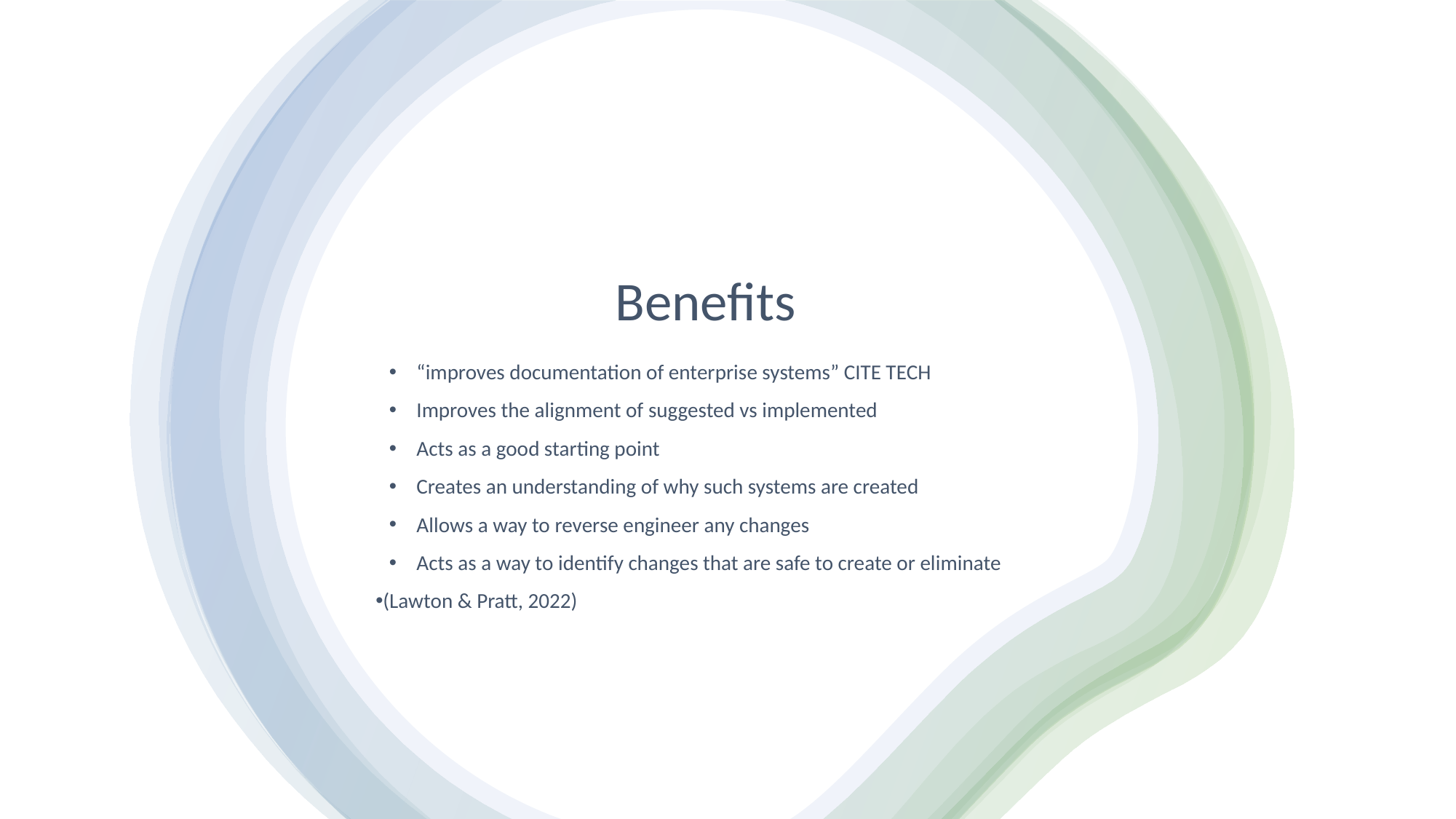

# Benefits
“improves documentation of enterprise systems” CITE TECH
Improves the alignment of suggested vs implemented
Acts as a good starting point
Creates an understanding of why such systems are created
Allows a way to reverse engineer any changes
Acts as a way to identify changes that are safe to create or eliminate
(Lawton & Pratt, 2022)